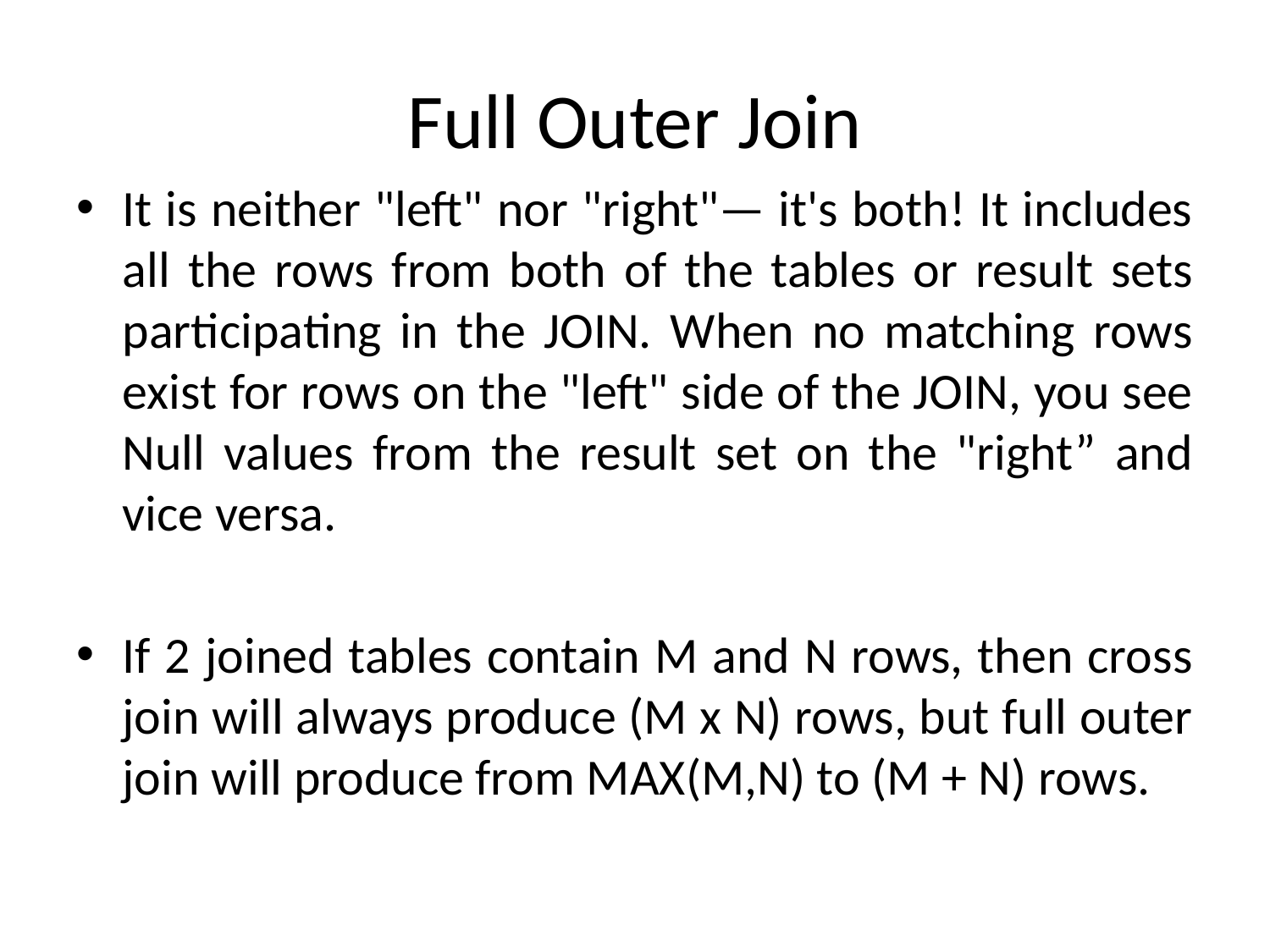

# Full Outer Join
It is neither "left" nor "right"— it's both! It includes all the rows from both of the tables or result sets participating in the JOIN. When no matching rows exist for rows on the "left" side of the JOIN, you see Null values from the result set on the "right” and vice versa.

If 2 joined tables contain M and N rows, then cross join will always produce (M x N) rows, but full outer join will produce from MAX(M,N) to (M + N) rows.